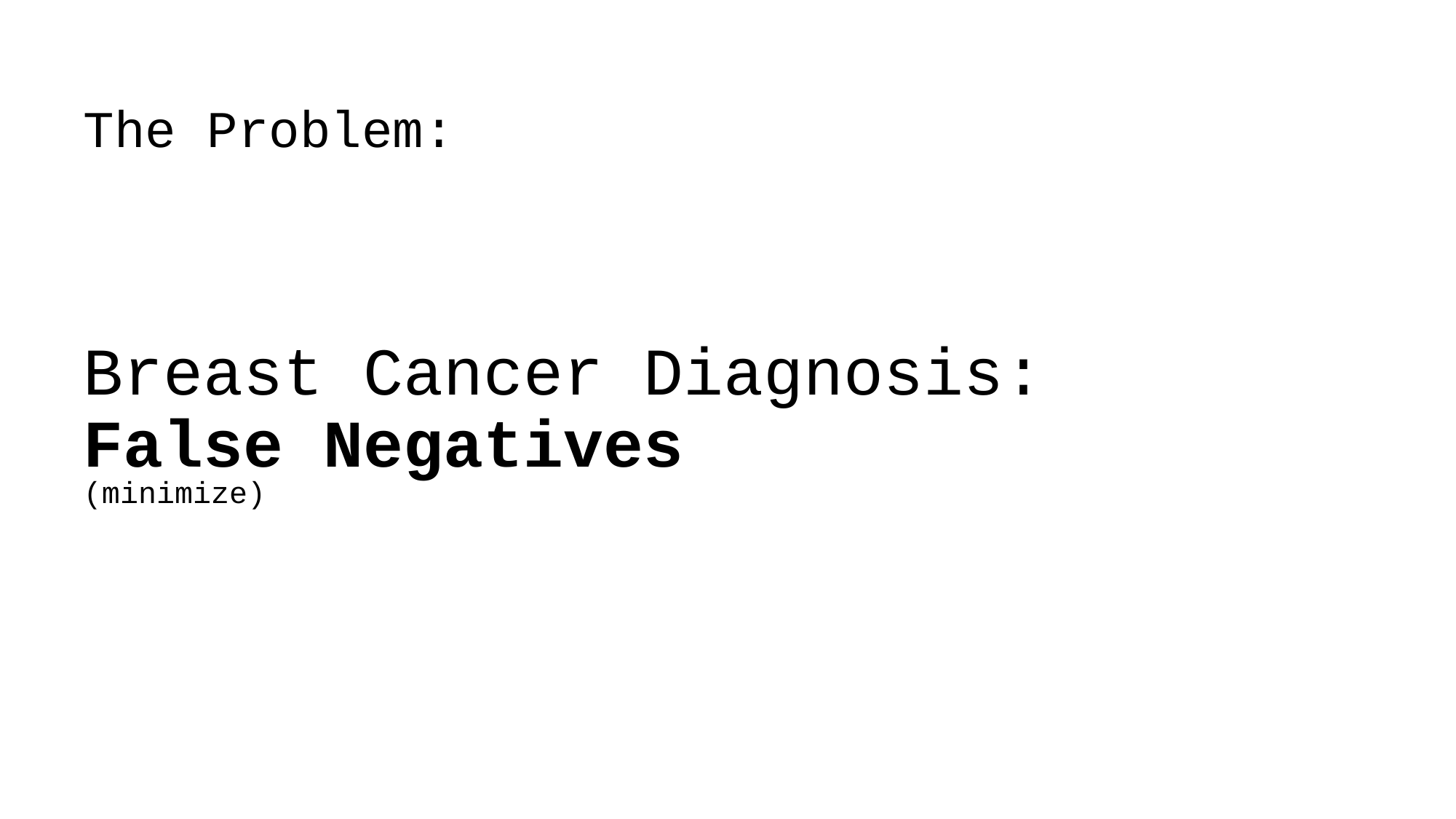

# The Problem:
Breast Cancer Diagnosis:
False Negatives
(minimize)